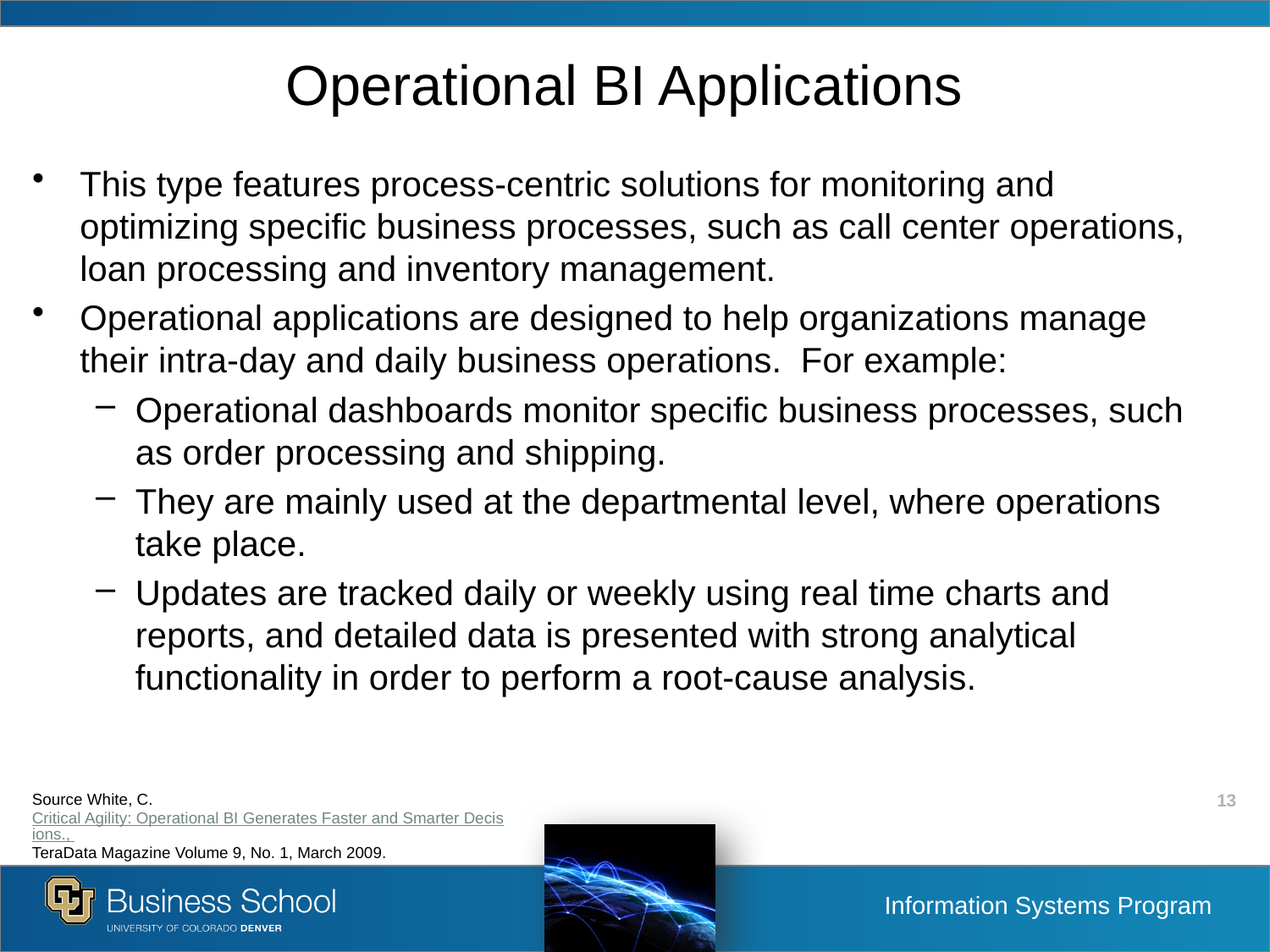

# Operational BI Applications
This type features process-centric solutions for monitoring and optimizing specific business processes, such as call center operations, loan processing and inventory management.
Operational applications are designed to help organizations manage their intra-day and daily business operations.  For example:
Operational dashboards monitor specific business processes, such as order processing and shipping.
They are mainly used at the departmental level, where operations take place.
Updates are tracked daily or weekly using real time charts and reports, and detailed data is presented with strong analytical functionality in order to perform a root-cause analysis.
Source White, C. Critical Agility: Operational BI Generates Faster and Smarter Decisions., TeraData Magazine Volume 9, No. 1, March 2009.